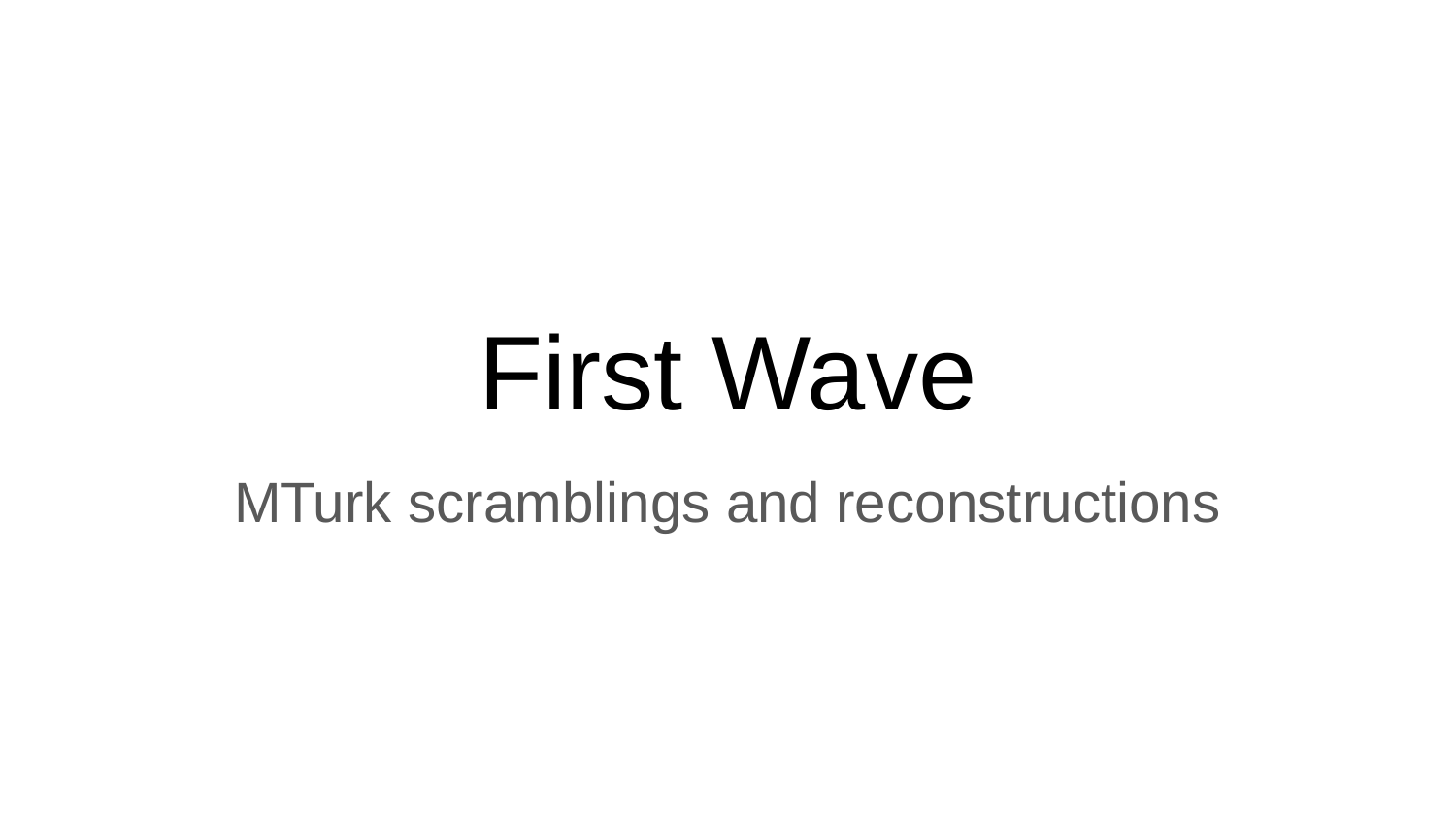

# First Wave
MTurk scramblings and reconstructions